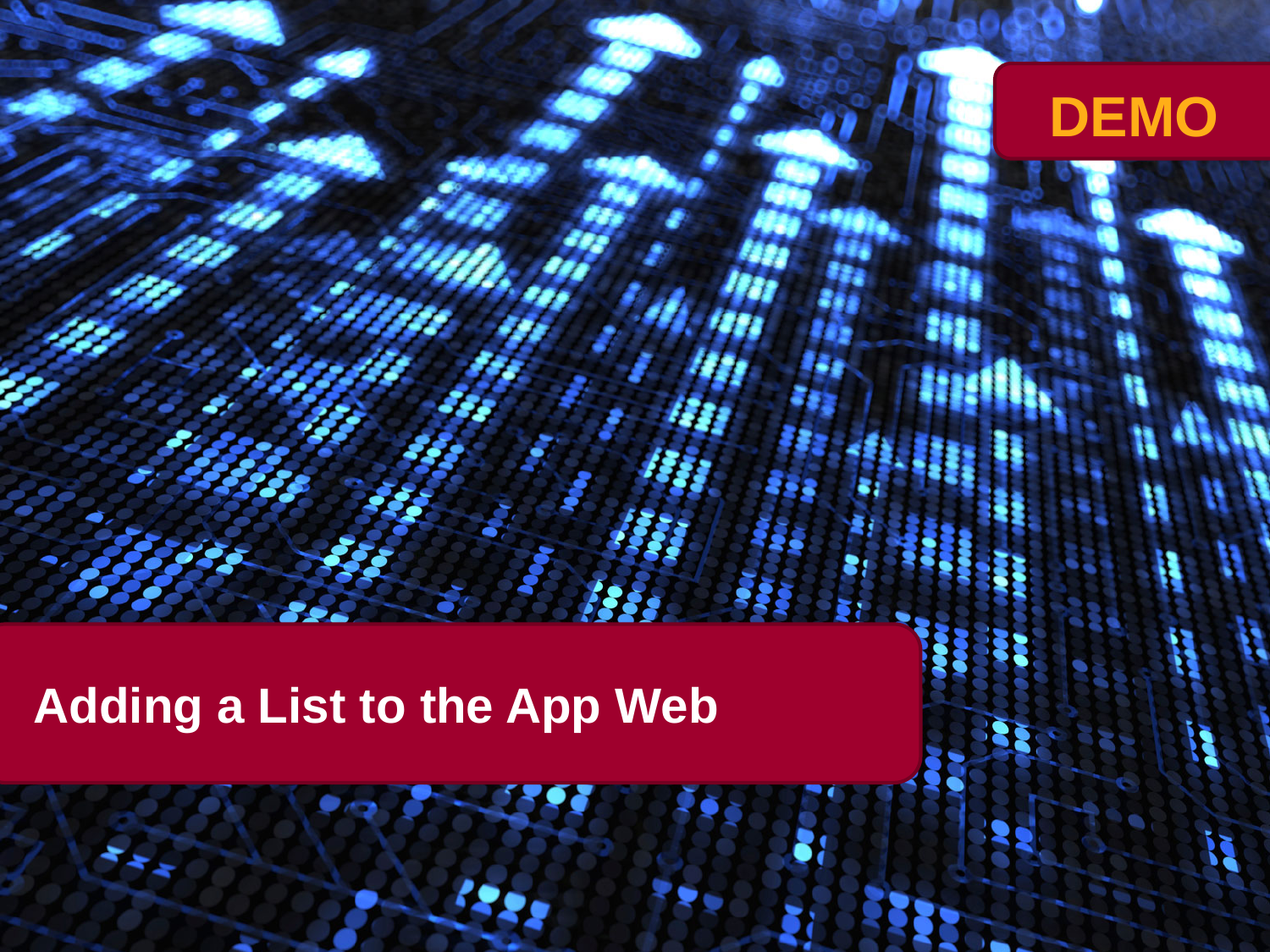

# Adding a List to the App Web